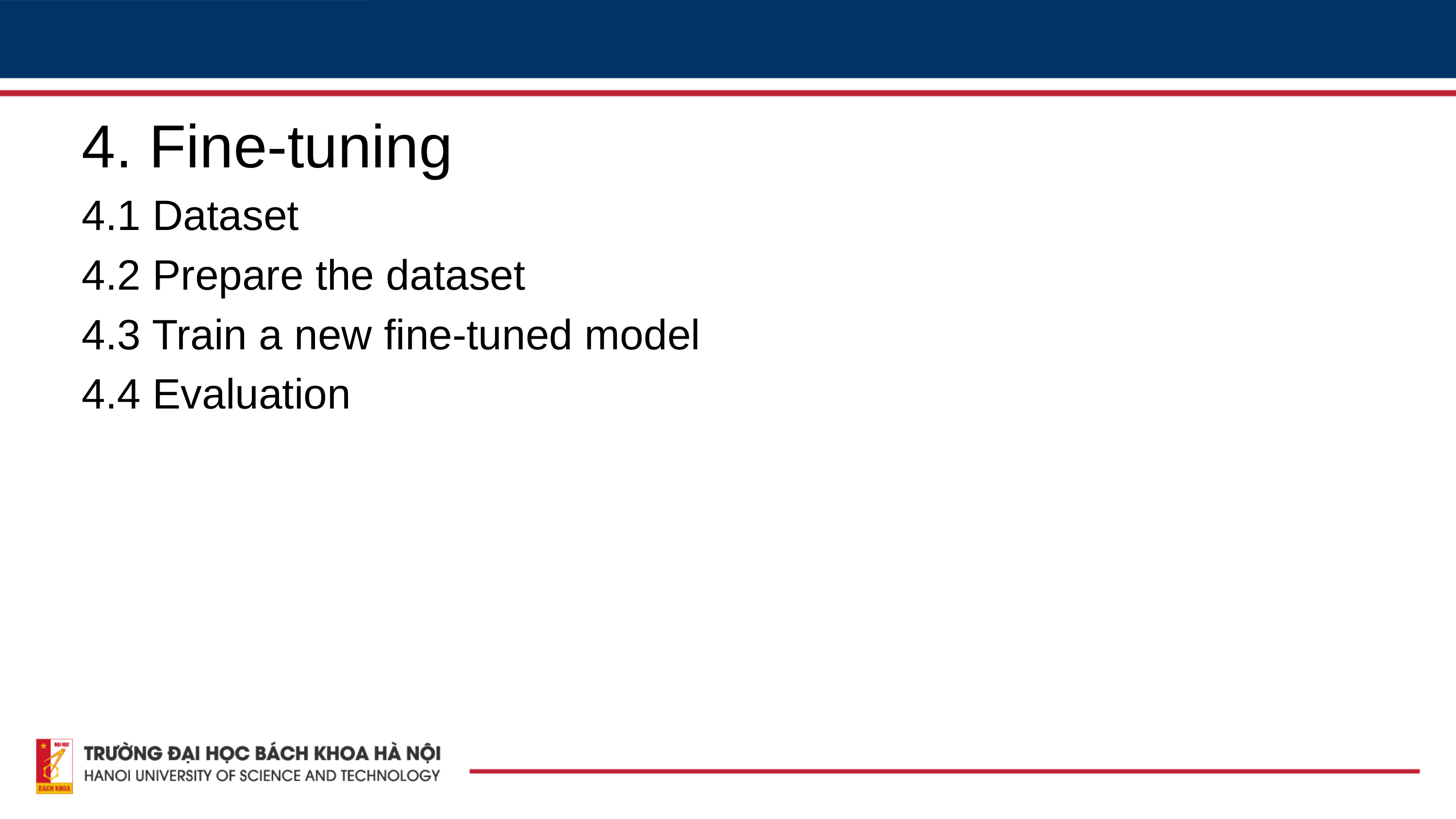

4. Fine-tuning
4.1 Dataset
4.2 Prepare the dataset
4.3 Train a new fine-tuned model
4.4 Evaluation